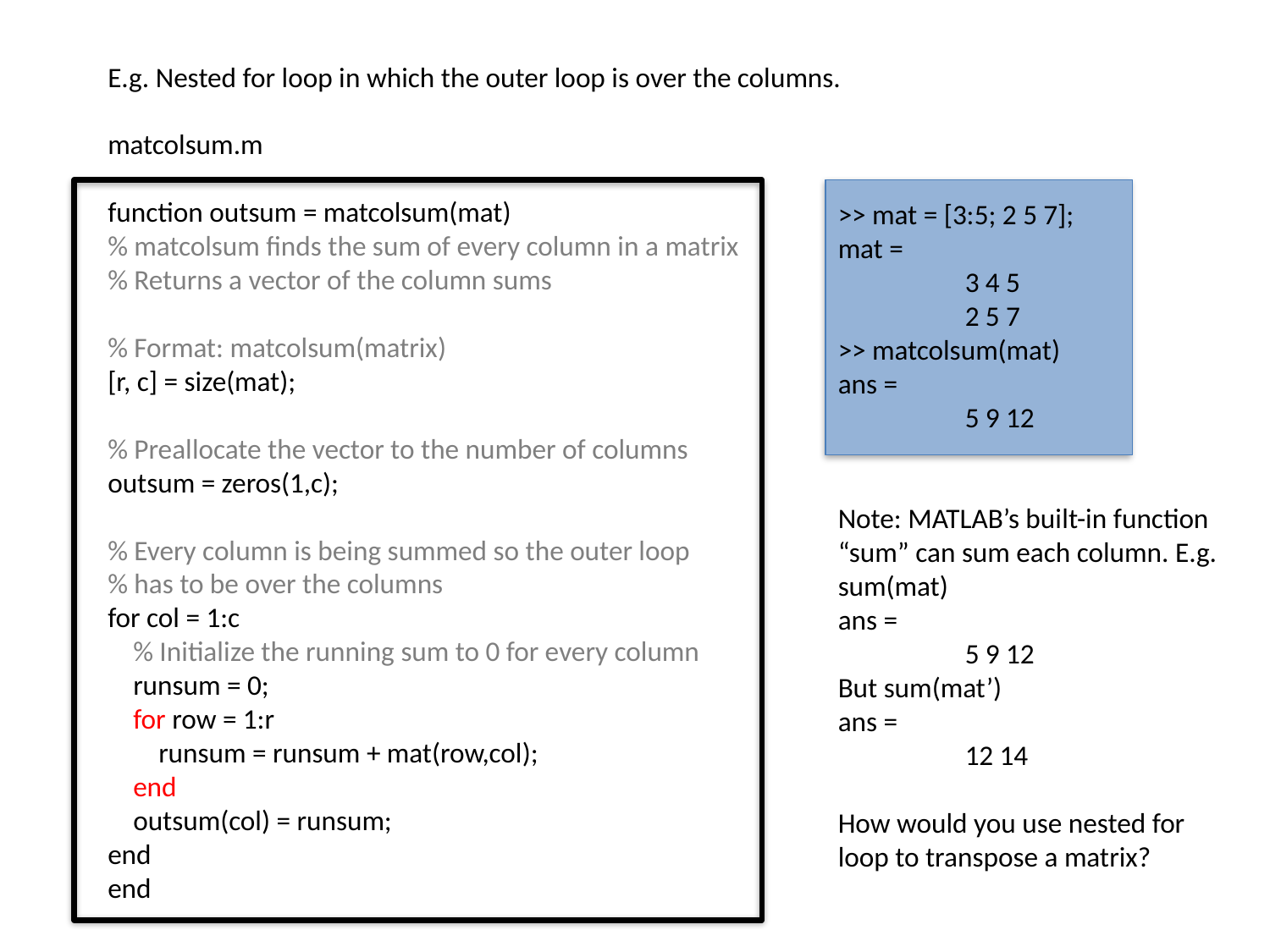

E.g. Nested for loop in which the outer loop is over the columns.

matcolsum.m

function outsum = matcolsum(mat)
% matcolsum finds the sum of every column in a matrix
% Returns a vector of the column sums

% Format: matcolsum(matrix)
[r, c] = size(mat);

% Preallocate the vector to the number of columns
outsum = zeros(1,c);

% Every column is being summed so the outer loop
% has to be over the columns
for col = 1:c
    % Initialize the running sum to 0 for every column
    runsum = 0;
    for row = 1:r
        runsum = runsum + mat(row,col);
    end
    outsum(col) = runsum;
end
end

>> mat = [3:5; 2 5 7];
mat =
	3 4 5
	2 5 7
>> matcolsum(mat)
ans =
	5 9 12

Note: MATLAB’s built-in function “sum” can sum each column. E.g.
sum(mat)
ans =
	5 9 12
But sum(mat’)
ans =
	12 14

How would you use nested for loop to transpose a matrix?